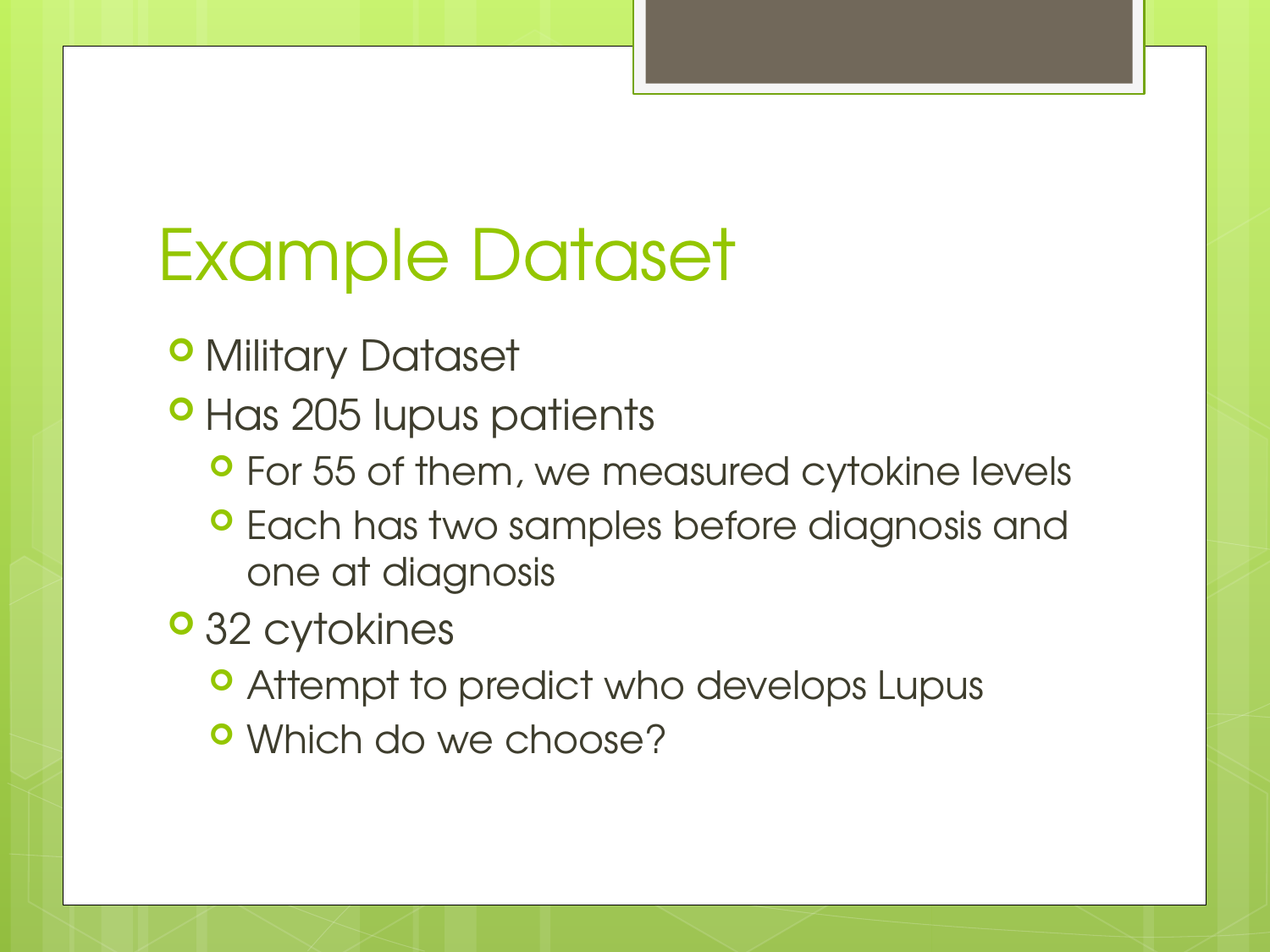

# Example Dataset
Military Dataset
Has 205 lupus patients
For 55 of them, we measured cytokine levels
Each has two samples before diagnosis and one at diagnosis
32 cytokines
Attempt to predict who develops Lupus
Which do we choose?